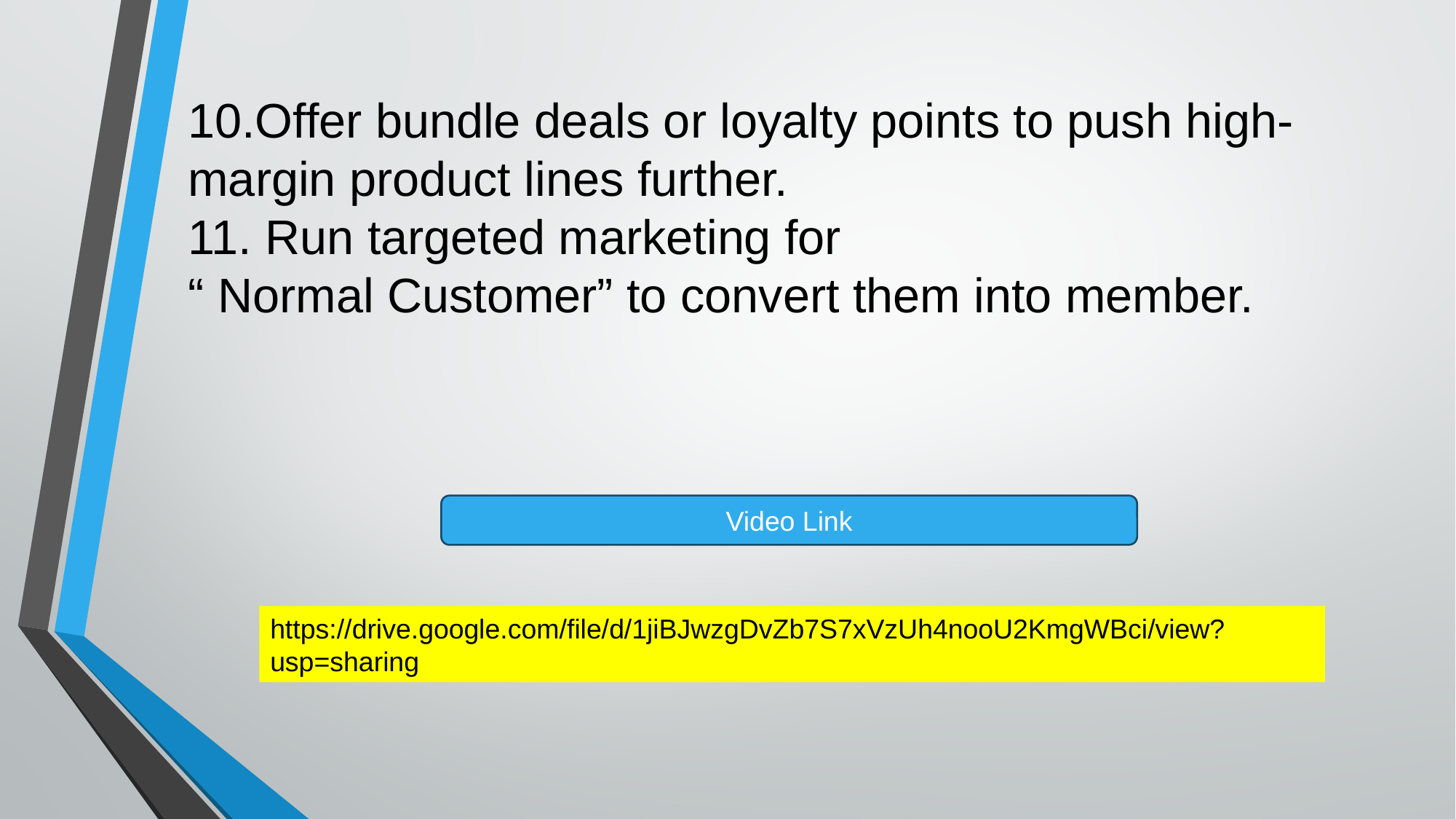

# 10.Offer bundle deals or loyalty points to push high-margin product lines further. 11. Run targeted marketing for “ Normal Customer” to convert them into member.
Video Link
https://drive.google.com/file/d/1jiBJwzgDvZb7S7xVzUh4nooU2KmgWBci/view?usp=sharing